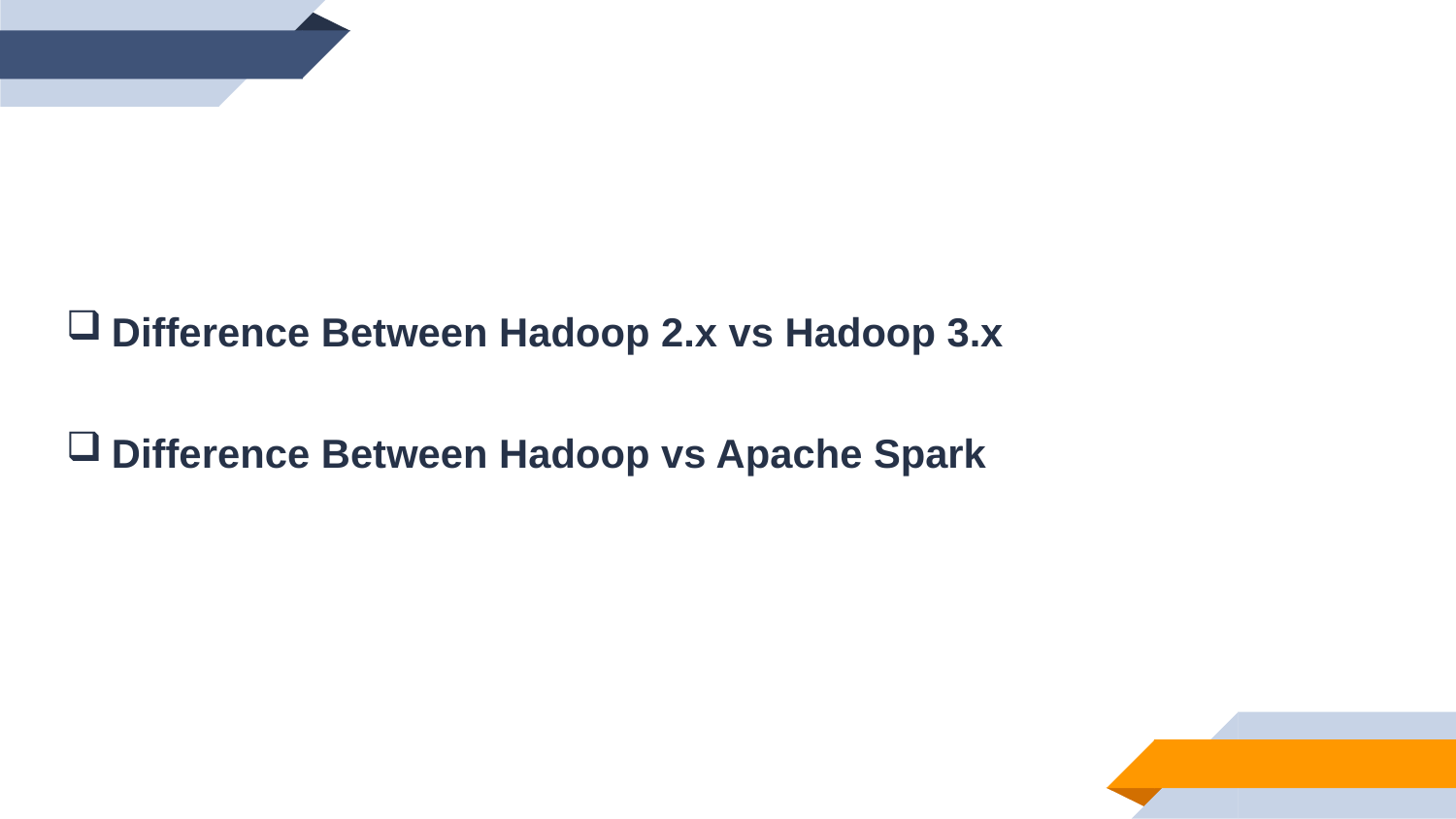

Difference Between Hadoop 2.x vs Hadoop 3.x
Difference Between Hadoop vs Apache Spark